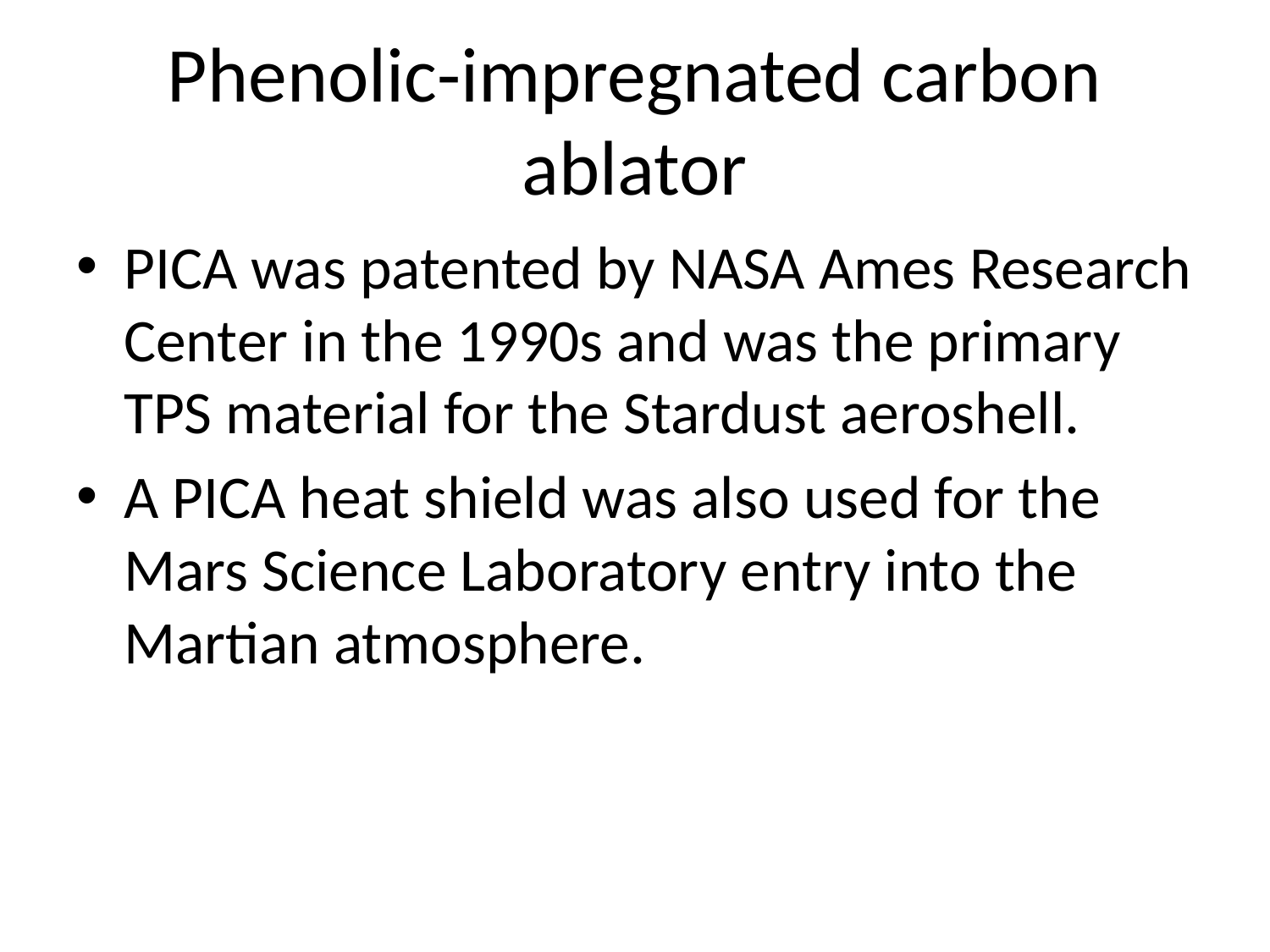

# Phenolic-impregnated carbon ablator
PICA was patented by NASA Ames Research Center in the 1990s and was the primary TPS material for the Stardust aeroshell.
A PICA heat shield was also used for the Mars Science Laboratory entry into the Martian atmosphere.